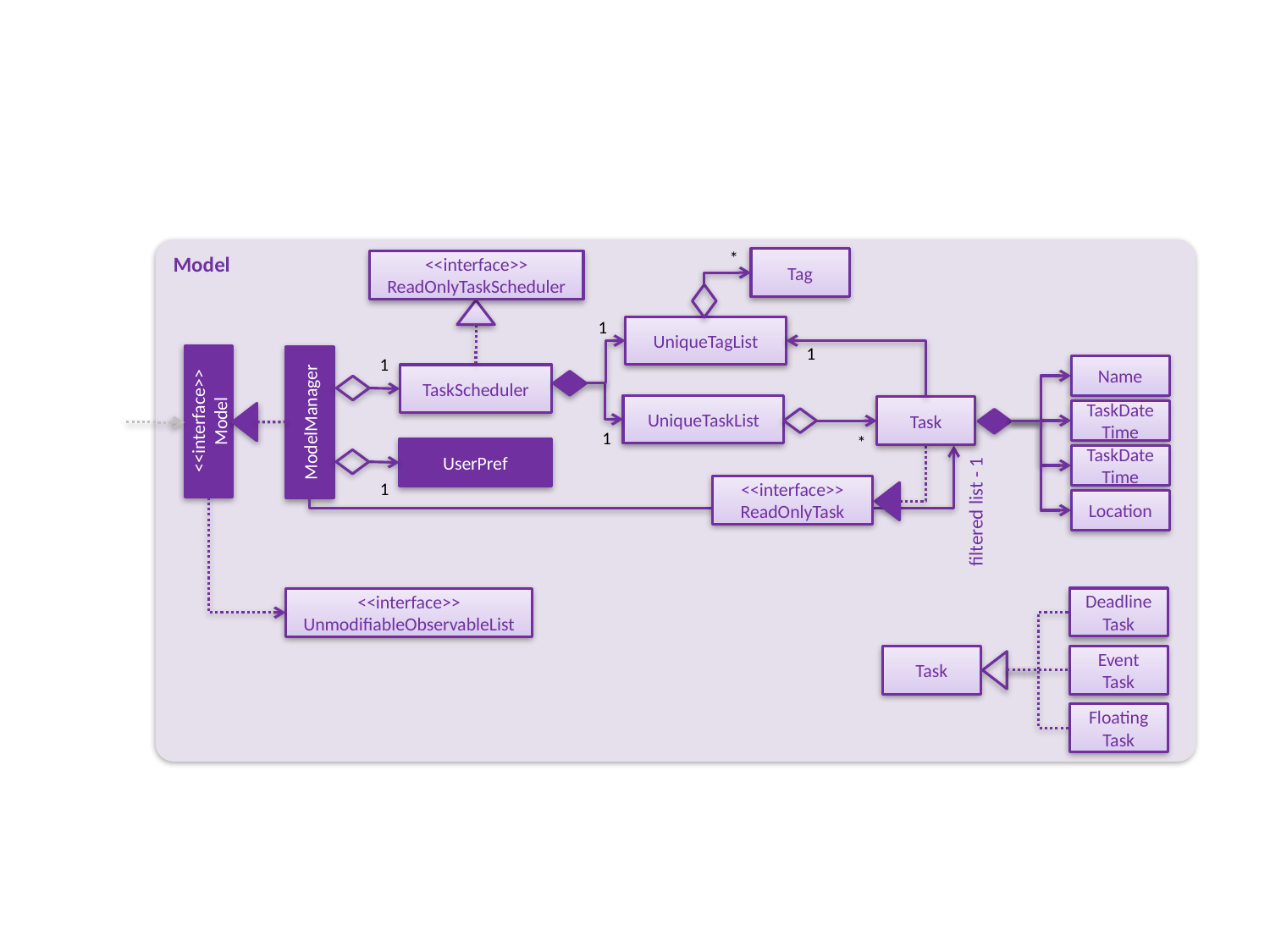

Model
*
Tag
<<interface>>
ReadOnlyTaskScheduler

1
UniqueTagList
1
1
Name
TaskScheduler

UniqueTaskList
Task
<<interface>>
Model
ModelManager
TaskDateTime

1
*
UserPref
TaskDateTime

1
<<interface>>
ReadOnlyTask

Location
filtered list - 1
Deadline
Task
<<interface>>
UnmodifiableObservableList
Task
Event
Task

Floating
Task